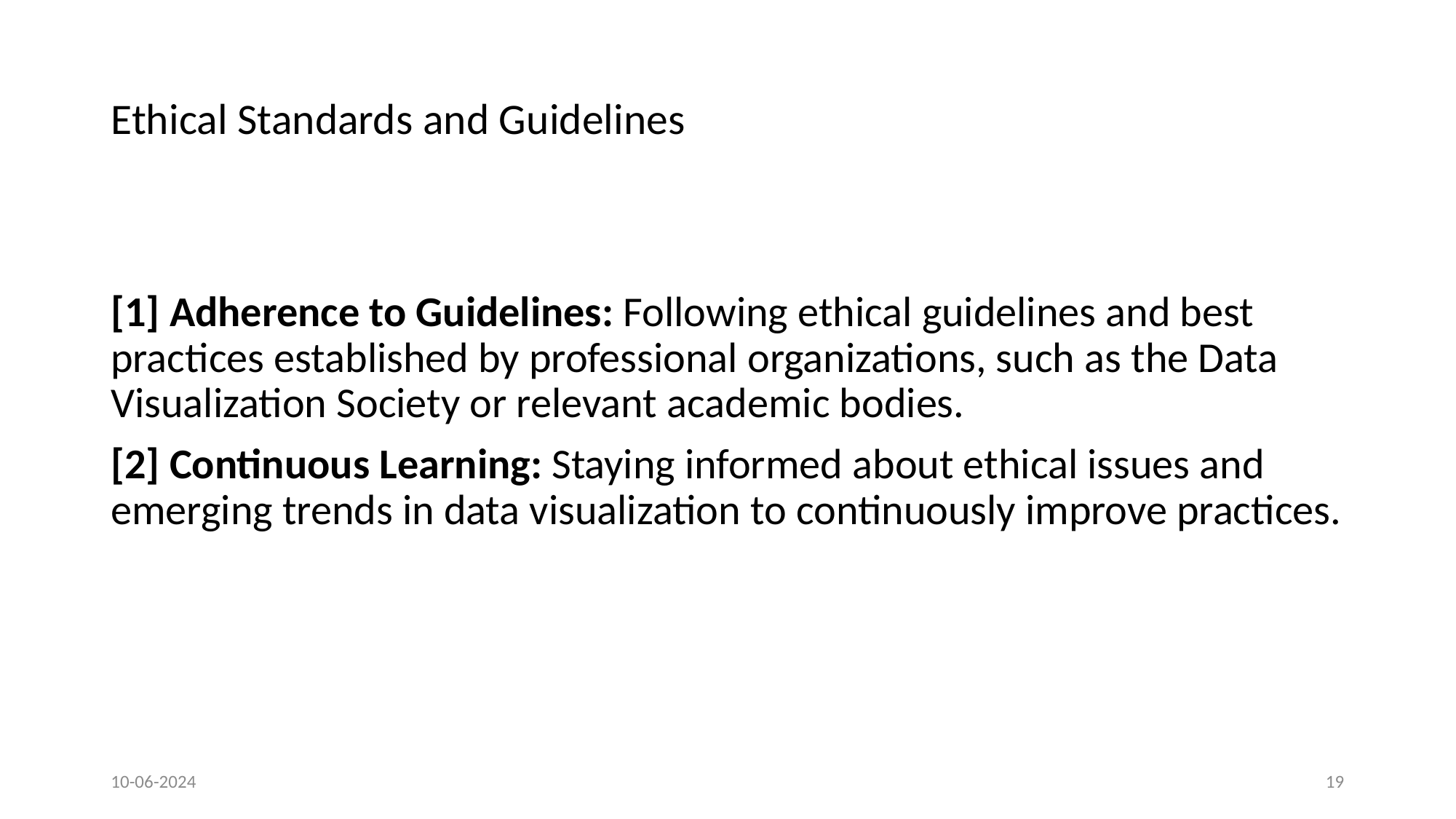

# Ethical Standards and Guidelines

[1] Adherence to Guidelines: Following ethical guidelines and best practices established by professional organizations, such as the Data Visualization Society or relevant academic bodies.
[2] Continuous Learning: Staying informed about ethical issues and emerging trends in data visualization to continuously improve practices.

10-06-2024
19